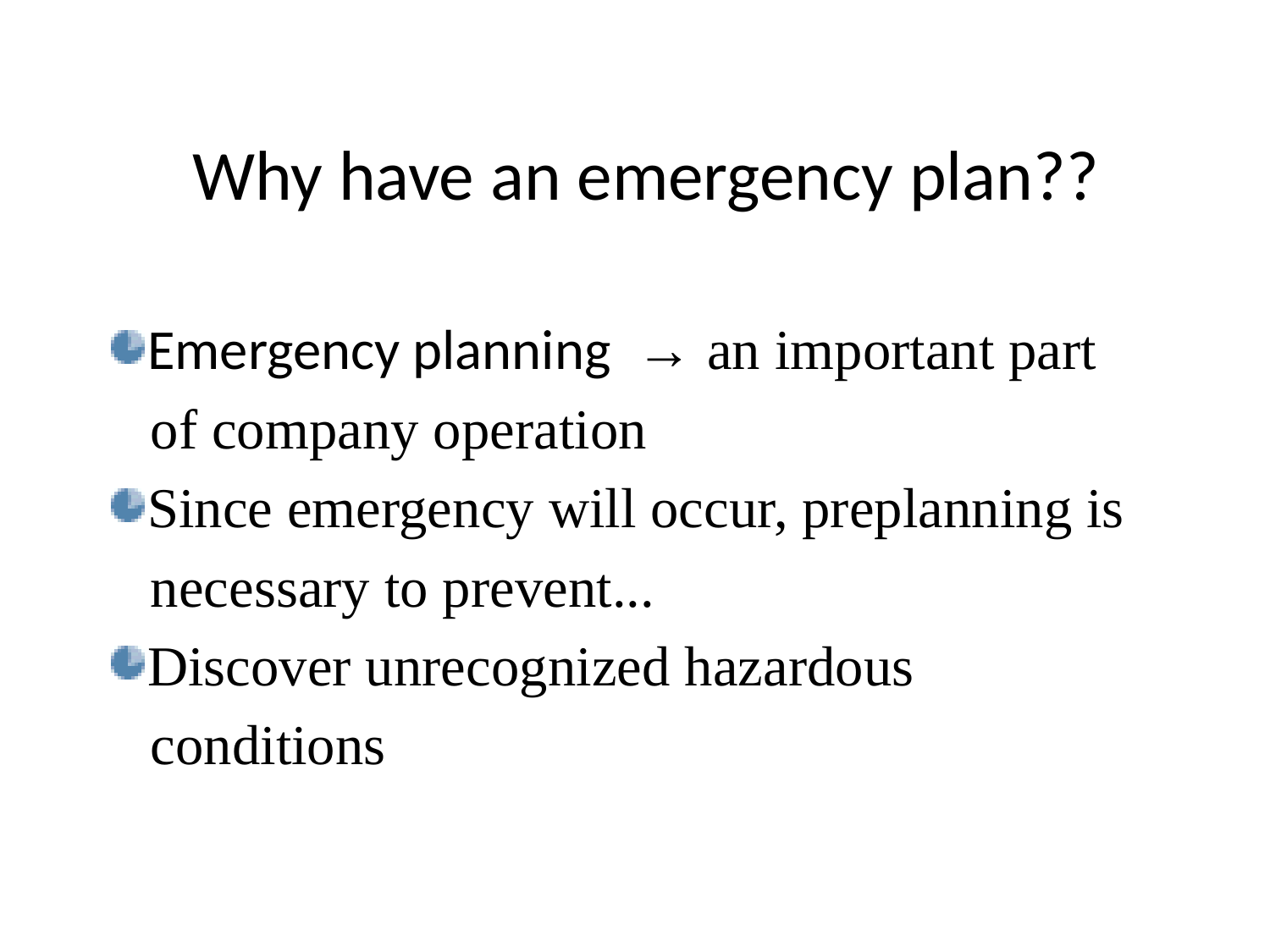

# Why have an emergency plan??
Emergency planning  → an important part
   of company operation
Since emergency will occur, preplanning is
   necessary to prevent...
Discover unrecognized hazardous
   conditions